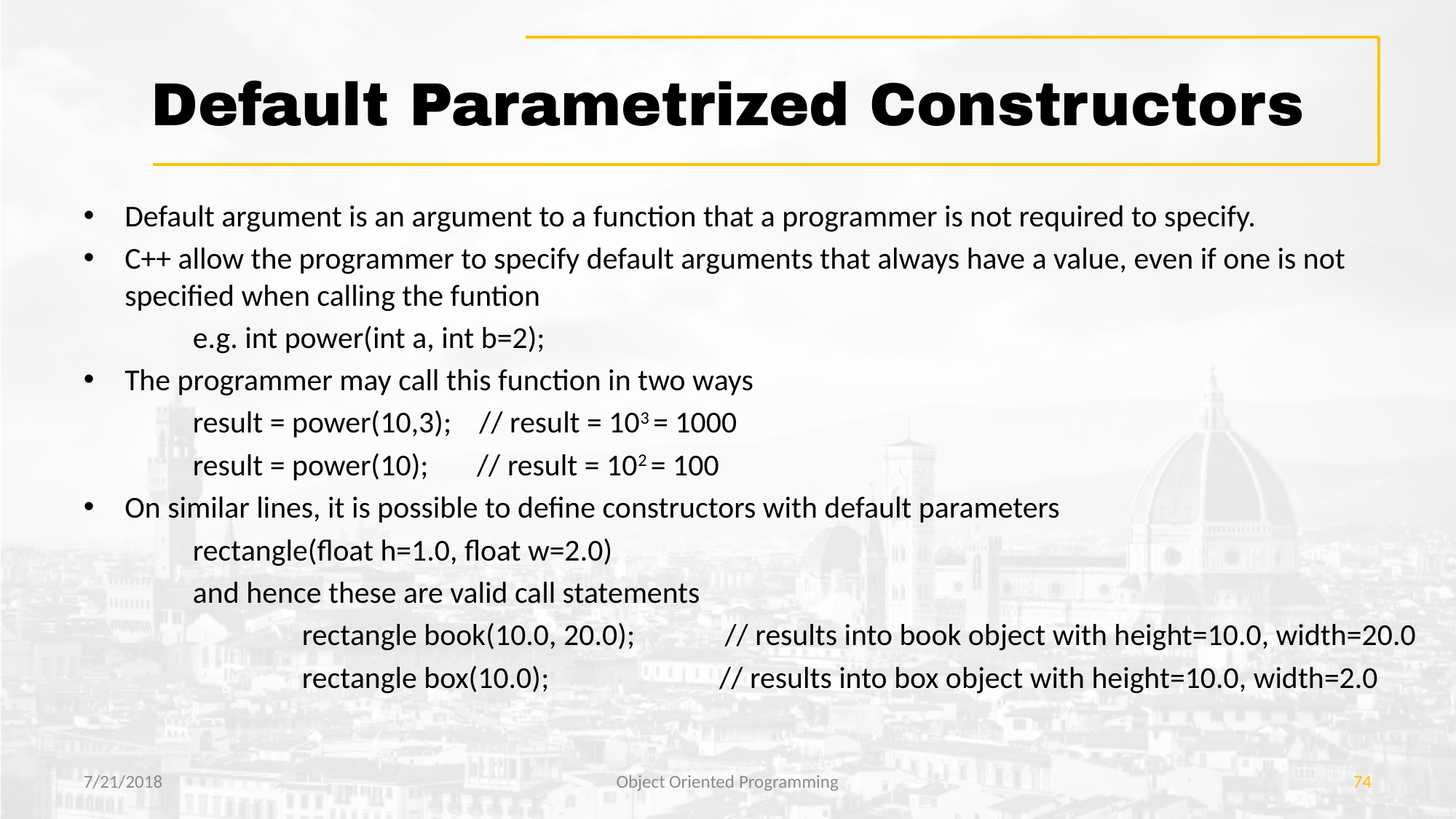

# Default Parametrized Constructors
Default argument is an argument to a function that a programmer is not required to specify.
C++ allow the programmer to specify default arguments that always have a value, even if one is not specified when calling the funtion
	e.g. int power(int a, int b=2);
The programmer may call this function in two ways
	result = power(10,3);    // result = 103 = 1000
	result = power(10);       // result = 102 = 100
On similar lines, it is possible to define constructors with default parameters
	rectangle(float h=1.0, float w=2.0)
	and hence these are valid call statements
		rectangle book(10.0, 20.0);             // results into book object with height=10.0, width=20.0
		rectangle box(10.0);	             // results into box object with height=10.0, width=2.0
7/21/2018
Object Oriented Programming
74